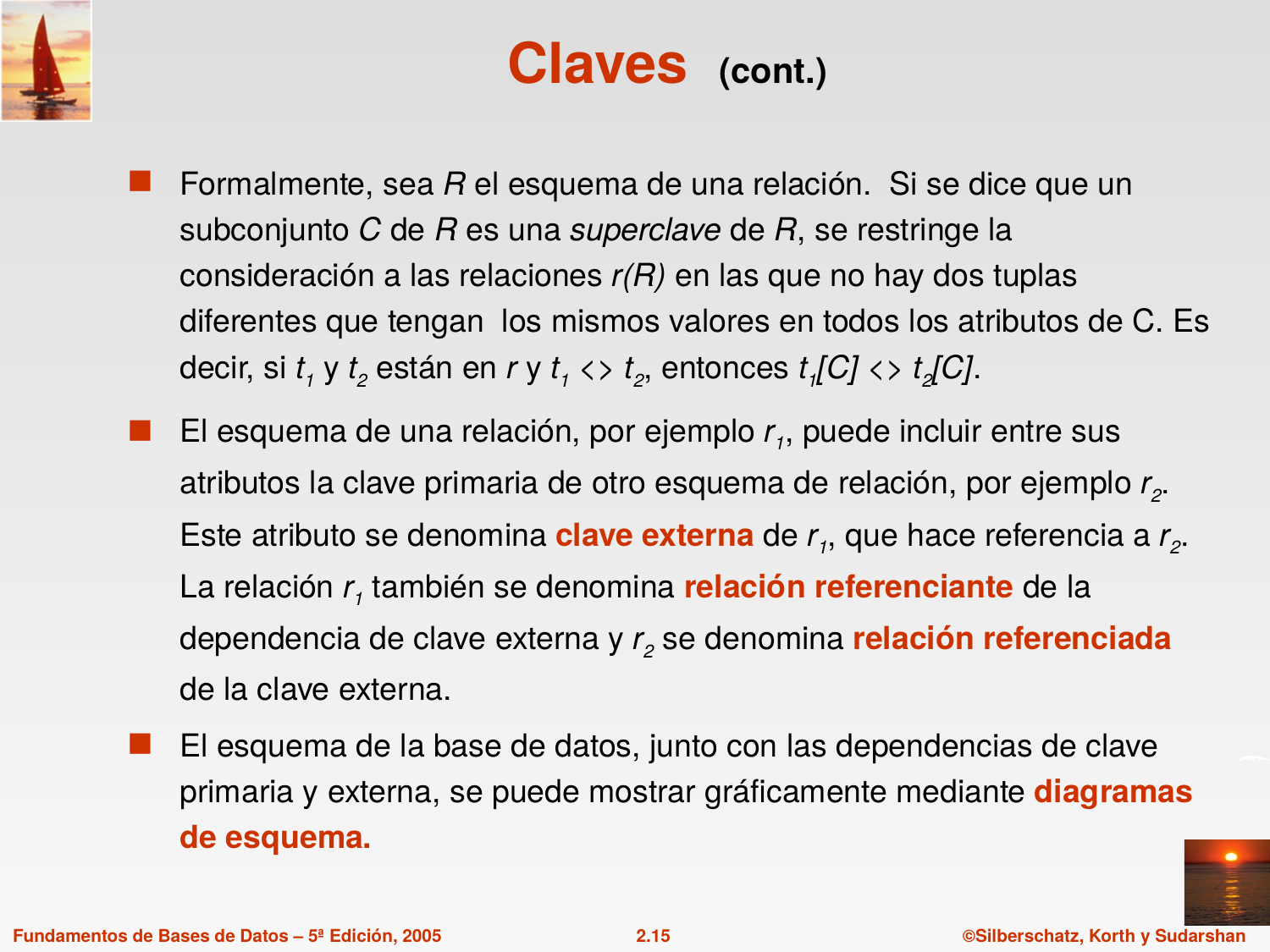

# Claves  (cont.)
Formalmente, sea R el esquema de una relación.  Si se dice que un subconjunto C de R es una superclave de R, se restringe la consideración a las relaciones r(R) en las que no hay dos tuplas diferentes que tengan  los mismos valores en todos los atributos de C. Es decir, si t1 y t2 están en r y t1 <> t2, entonces t1[C] <> t2[C].
El esquema de una relación, por ejemplo r1, puede incluir entre sus atributos la clave primaria de otro esquema de relación, por ejemplo r2. Este atributo se denomina clave externa de r1, que hace referencia a r2.
La relación r1 también se denomina relación referenciante de la dependencia de clave externa y r2 se denomina relación referenciada de la clave externa.
El esquema de la base de datos, junto con las dependencias de clave primaria y externa, se puede mostrar gráficamente mediante diagramas de esquema.